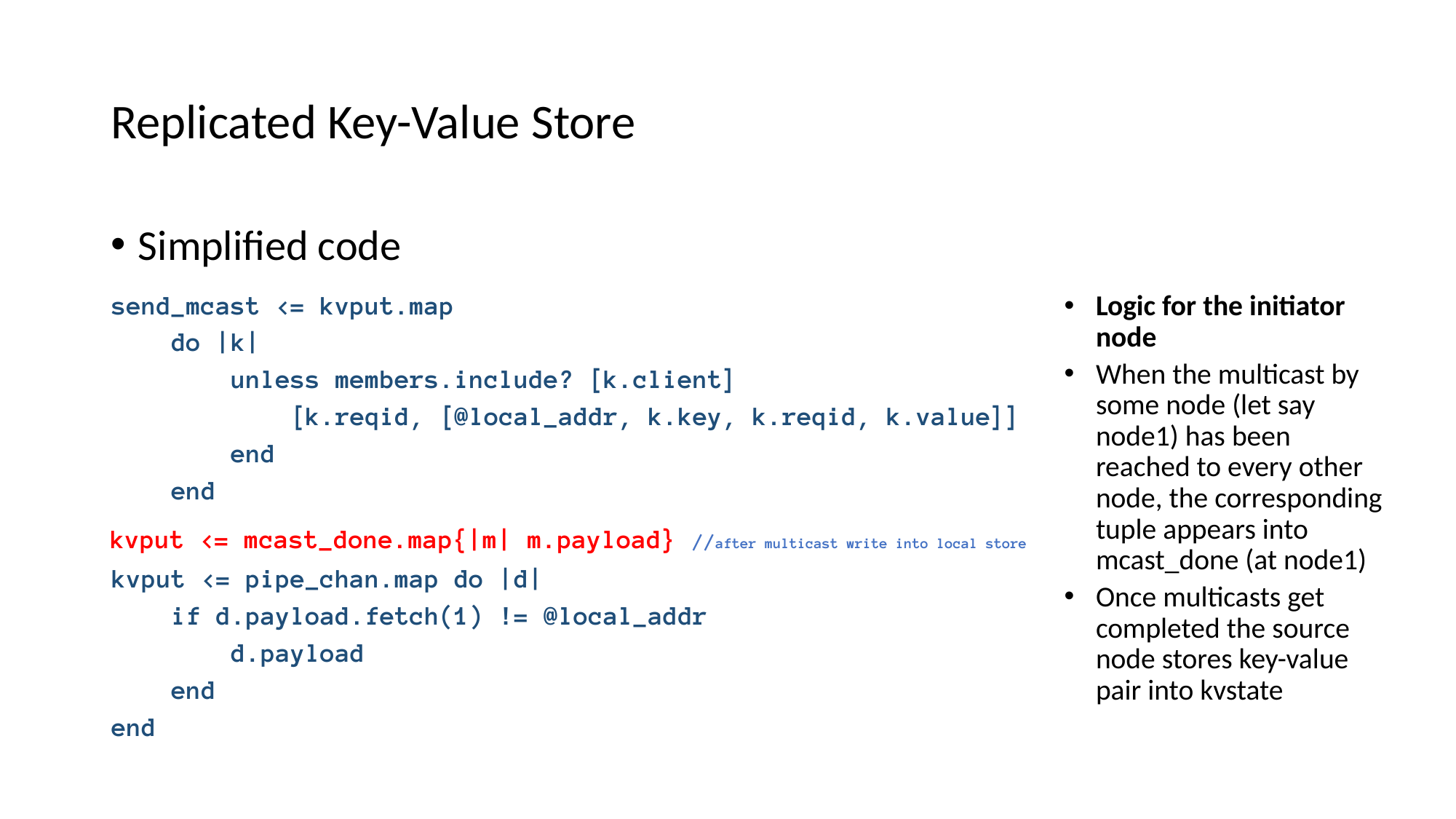

# Replicated Key-Value Store
Simplified code

send_mcast <= kvput.map
    do |k|
        unless members.include? [k.client]
            [k.reqid, [@local_addr, k.key, k.reqid, k.value]]
        end
    end
Logic for the initiator node
When the multicast by some node (let say node1) has been reached to every other node, the corresponding tuple appears into mcast_done (at node1)
Once multicasts get completed the source node stores key-value pair into kvstate
kvput <= mcast_done.map{|m| m.payload} //after multicast write into local store

kvput <= pipe_chan.map do |d|
    if d.payload.fetch(1) != @local_addr
        d.payload
    end
end